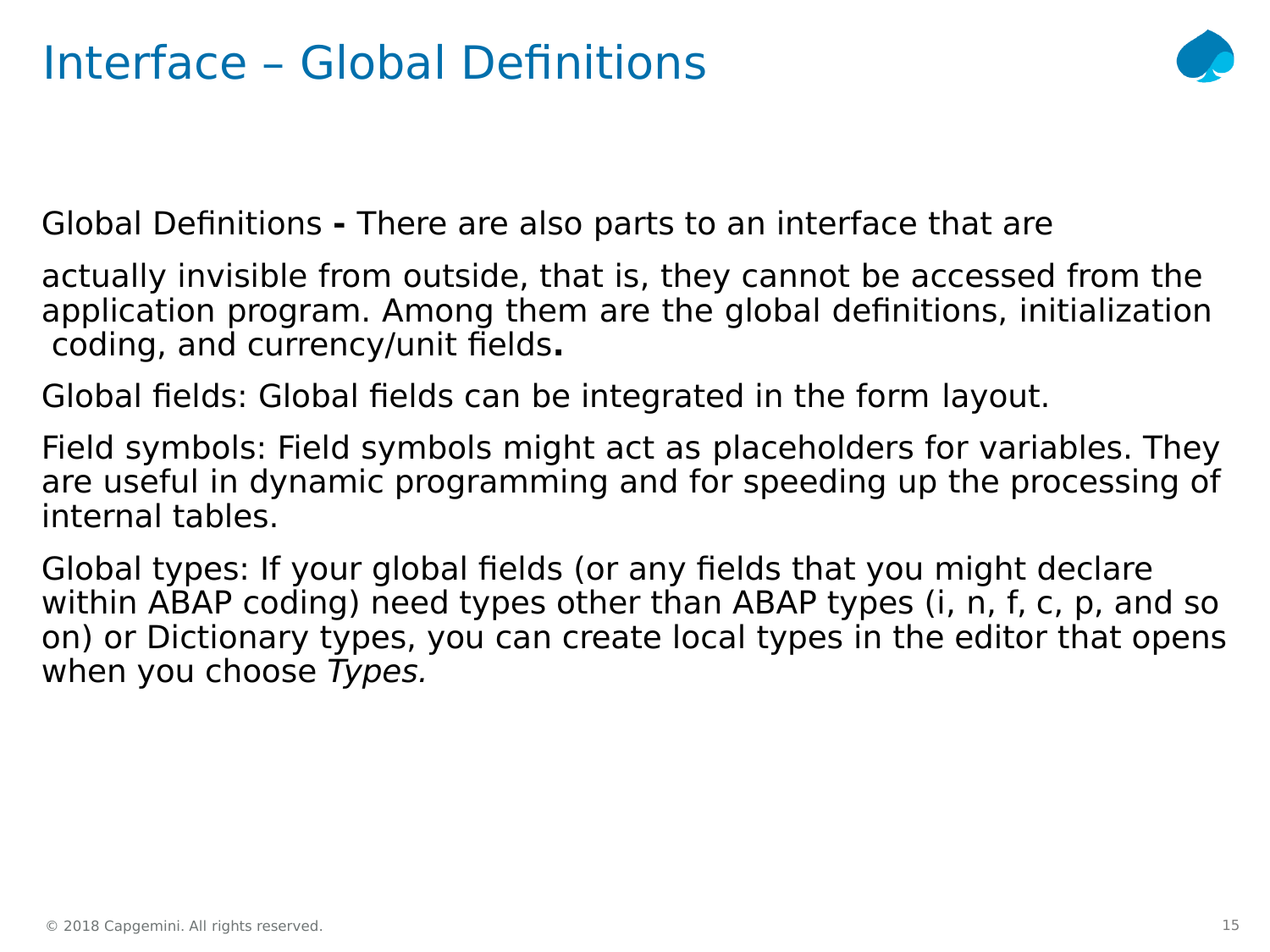

# Interface – Global Definitions
Global Definitions - There are also parts to an interface that are
actually invisible from outside, that is, they cannot be accessed from the  application program. Among them are the global definitions, initialization  coding, and currency/unit fields.
Global fields: Global fields can be integrated in the form layout.
Field symbols: Field symbols might act as placeholders for variables. They  are useful in dynamic programming and for speeding up the processing of  internal tables.
Global types: If your global fields (or any fields that you might declare  within ABAP coding) need types other than ABAP types (i, n, f, c, p, and so  on) or Dictionary types, you can create local types in the editor that opens  when you choose Types.
15
© 2018 Capgemini. All rights reserved.